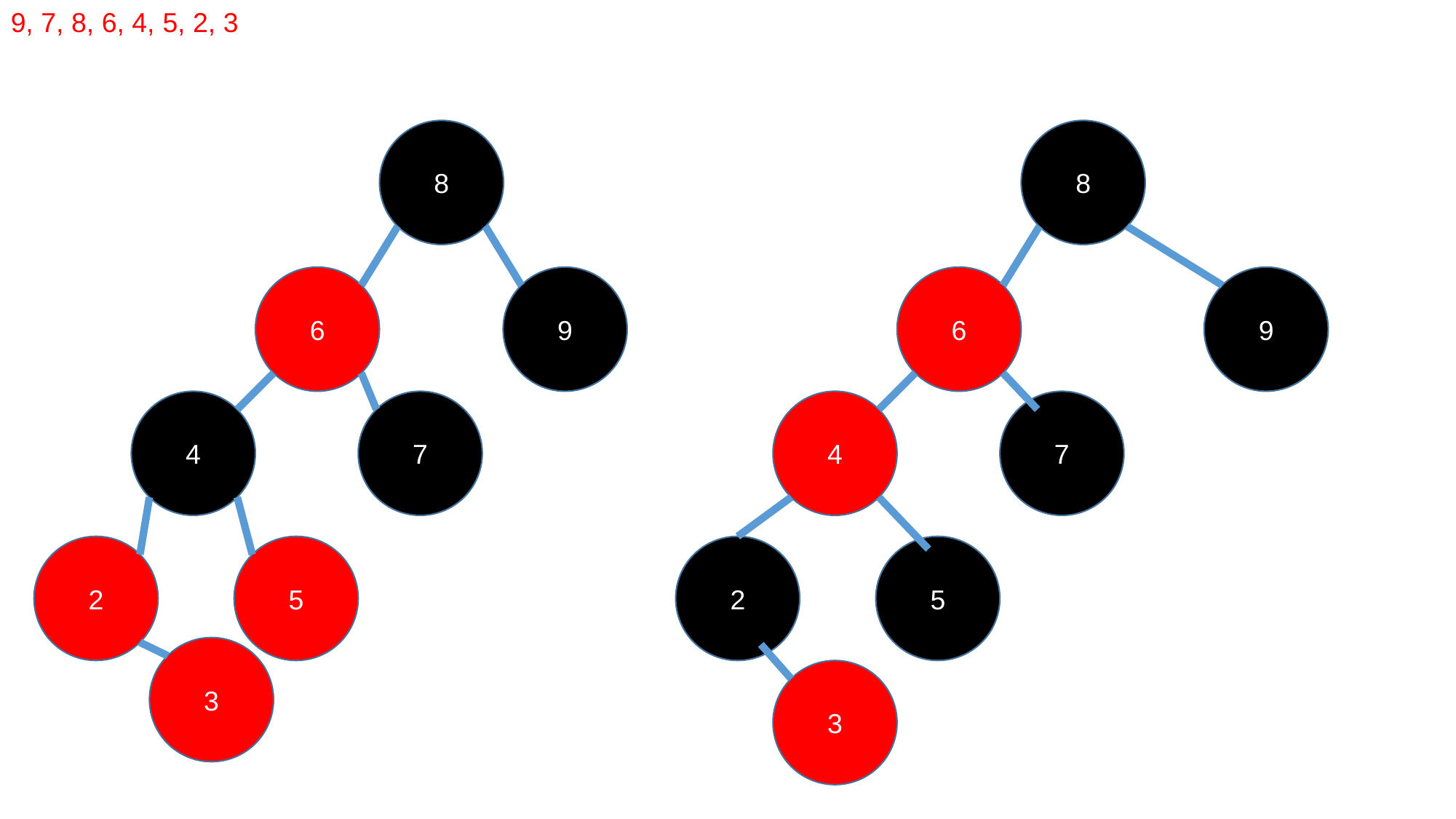

9, 7, 8, 6, 4, 5, 2, 3
8
8
6
9
6
9
4
7
4
7
2
5
2
5
3
3